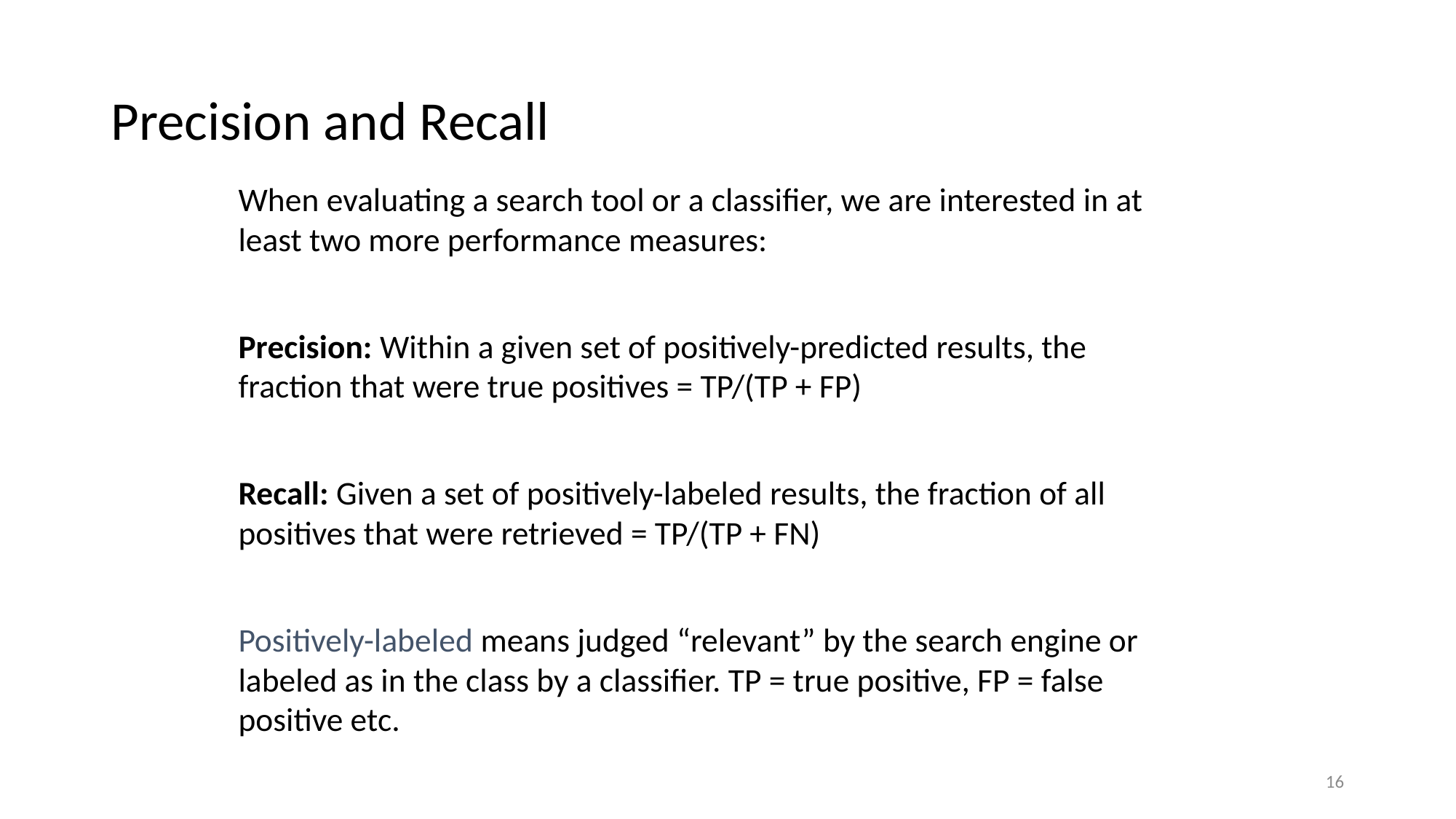

# Precision and Recall
When evaluating a search tool or a classifier, we are interested in at least two more performance measures:

Precision: Within a given set of positively-predicted results, the fraction that were true positives = TP/(TP + FP)

Recall: Given a set of positively-labeled results, the fraction of all positives that were retrieved = TP/(TP + FN)

Positively-labeled means judged “relevant” by the search engine or labeled as in the class by a classifier. TP = true positive, FP = false positive etc.

16